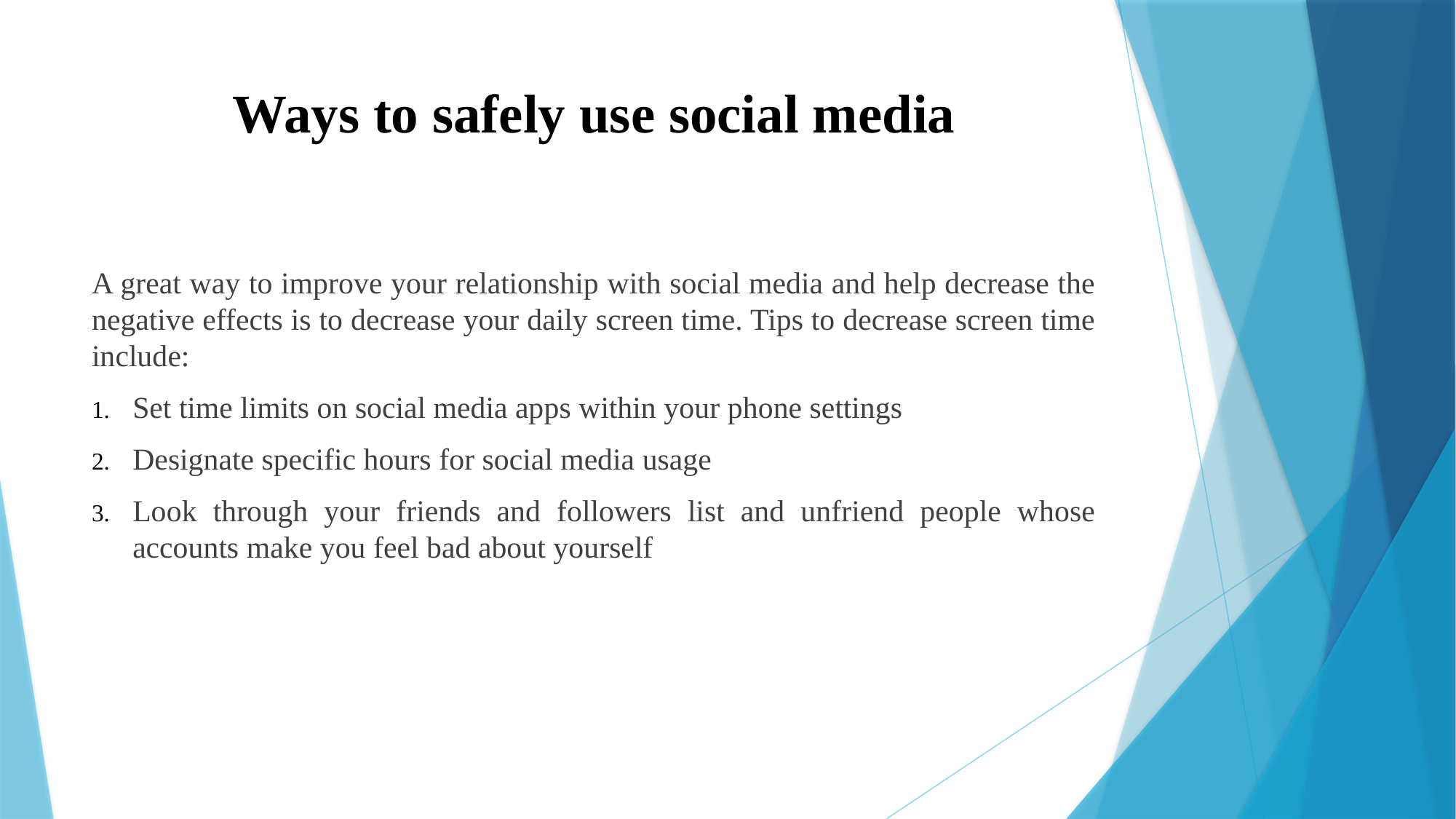

# Ways to safely use social media
A great way to improve your relationship with social media and help decrease the negative effects is to decrease your daily screen time. Tips to decrease screen time include:
Set time limits on social media apps within your phone settings
Designate specific hours for social media usage
Look through your friends and followers list and unfriend people whose accounts make you feel bad about yourself